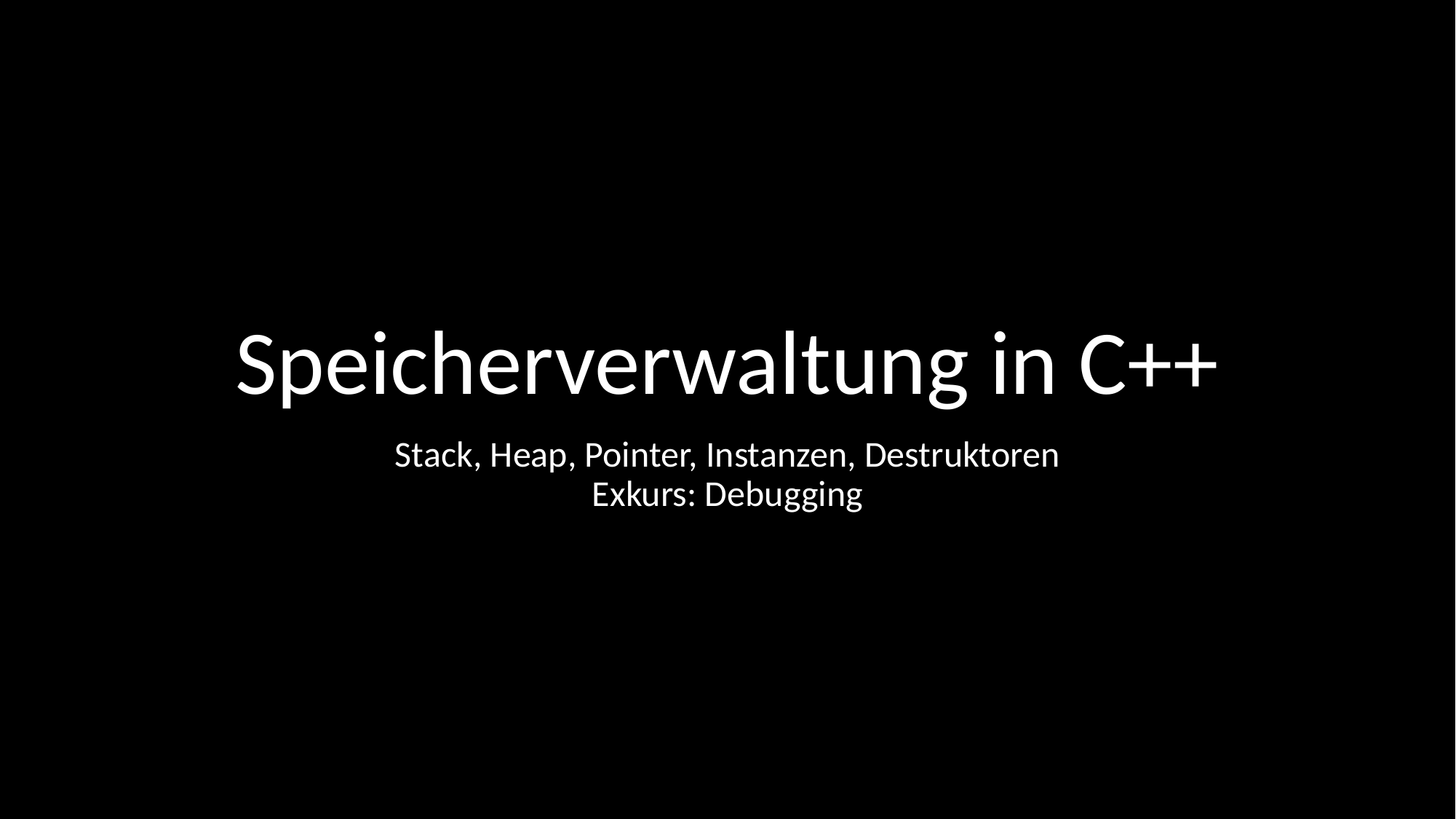

# Speicherverwaltung in C++
Stack, Heap, Pointer, Instanzen, Destruktoren
Exkurs: Debugging